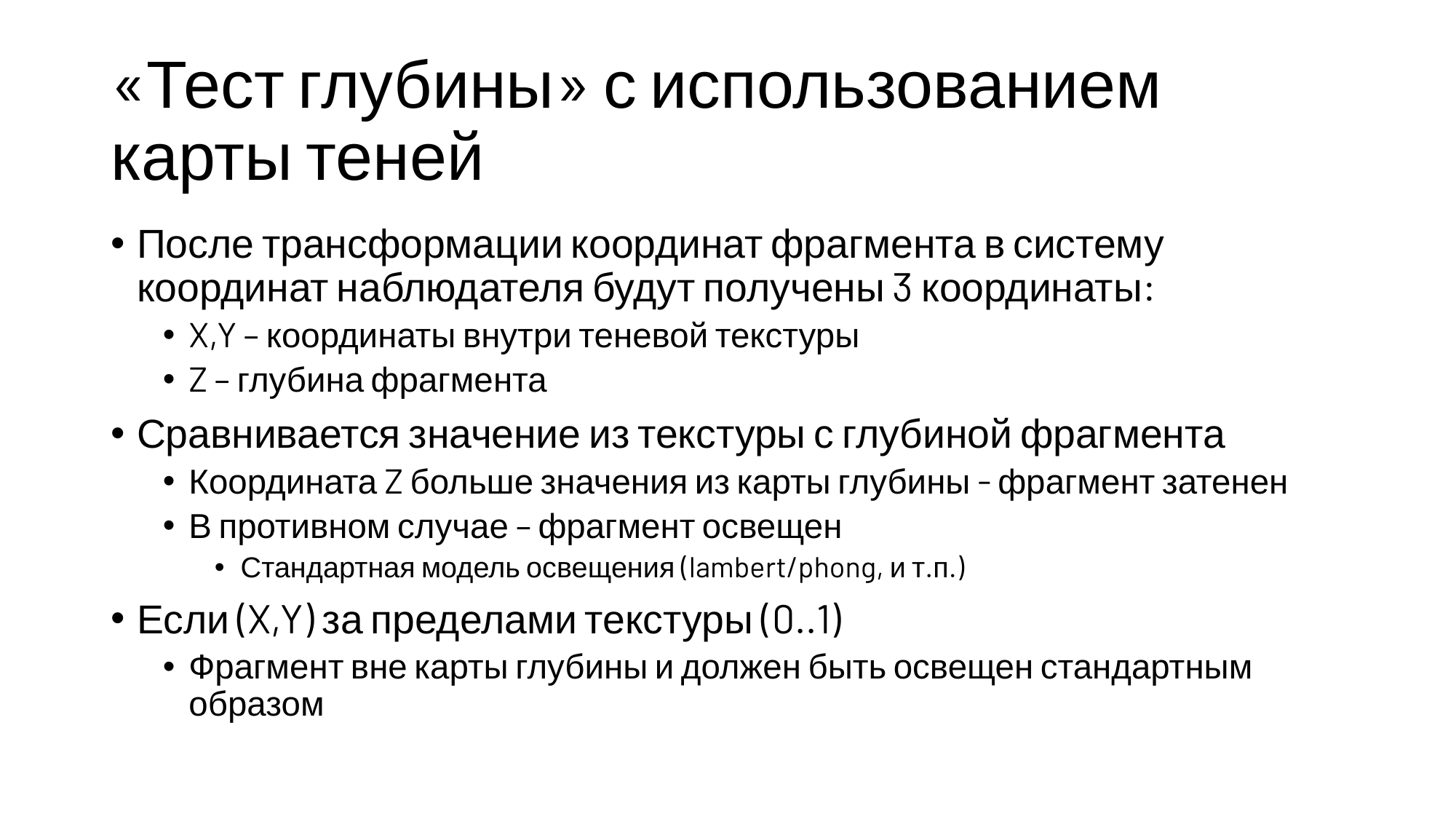

# «Тест глубины» с использованием карты теней
После трансформации координат фрагмента в систему координат наблюдателя будут получены 3 координаты:
X,Y – координаты внутри теневой текстуры
Z – глубина фрагмента
Сравнивается значение из текстуры с глубиной фрагмента
Координата Z больше значения из карты глубины - фрагмент затенен
В противном случае – фрагмент освещен
Стандартная модель освещения (lambert/phong, и т.п.)
Если (X,Y) за пределами текстуры (0..1)
Фрагмент вне карты глубины и должен быть освещен стандартным образом